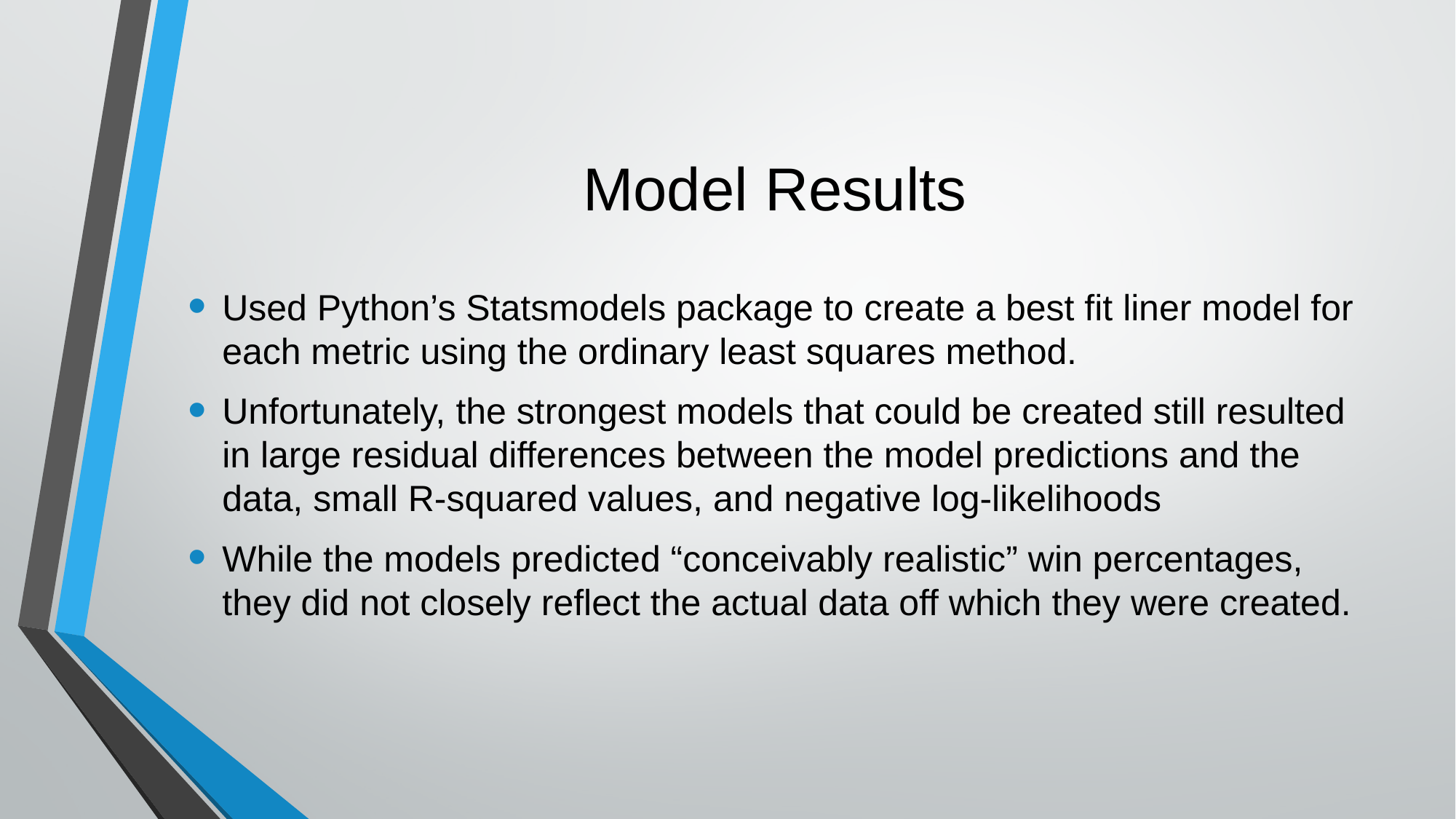

# Model Results
Used Python’s Statsmodels package to create a best fit liner model for each metric using the ordinary least squares method.
Unfortunately, the strongest models that could be created still resulted in large residual differences between the model predictions and the data, small R-squared values, and negative log-likelihoods
While the models predicted “conceivably realistic” win percentages, they did not closely reflect the actual data off which they were created.